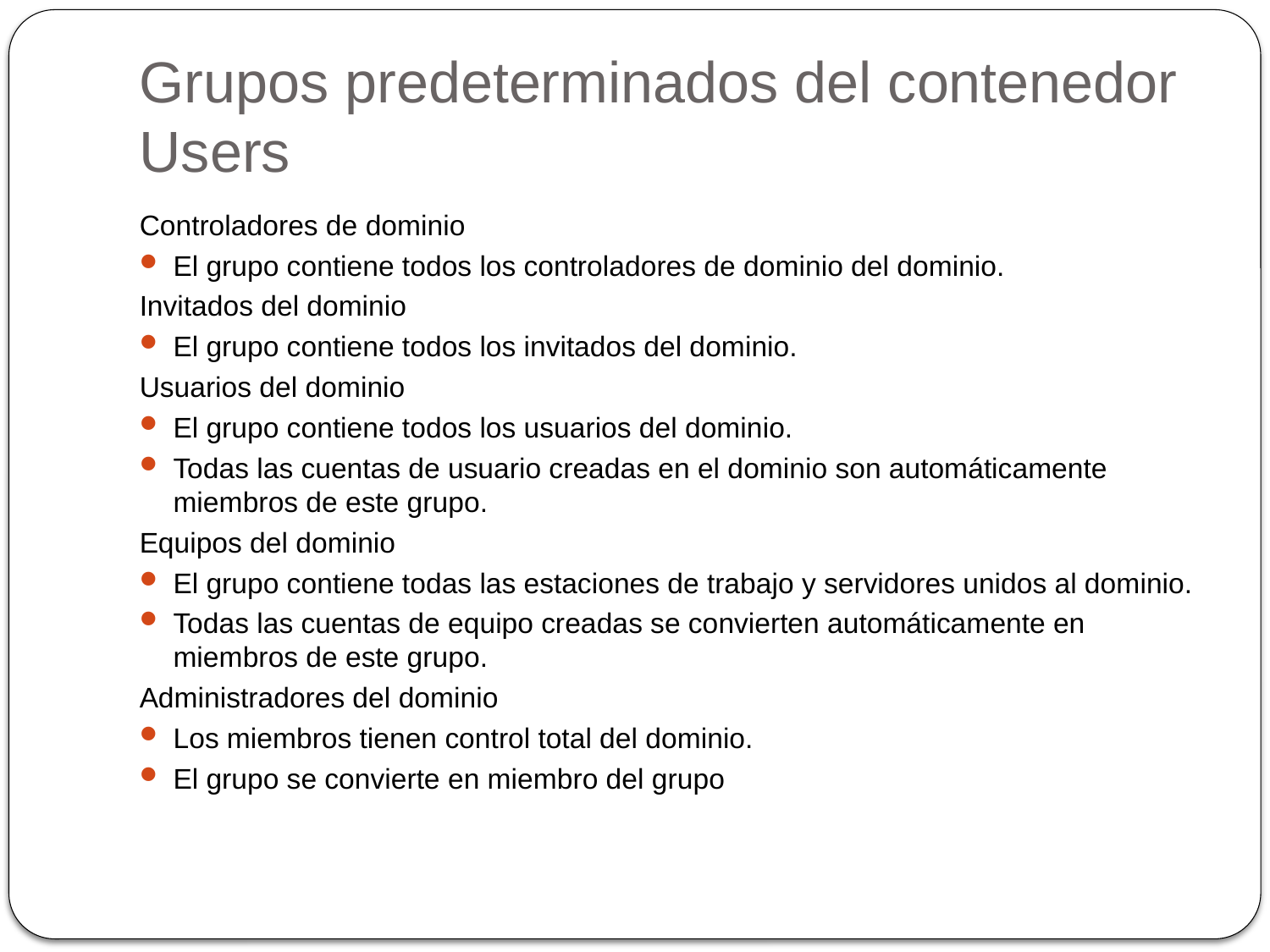

# Grupos predeterminados del contenedor Users
Controladores de dominio
El grupo contiene todos los controladores de dominio del dominio.
Invitados del dominio
El grupo contiene todos los invitados del dominio.
Usuarios del dominio
El grupo contiene todos los usuarios del dominio.
Todas las cuentas de usuario creadas en el dominio son automáticamente miembros de este grupo.
Equipos del dominio
El grupo contiene todas las estaciones de trabajo y servidores unidos al dominio.
Todas las cuentas de equipo creadas se convierten automáticamente en miembros de este grupo.
Administradores del dominio
Los miembros tienen control total del dominio.
El grupo se convierte en miembro del grupo